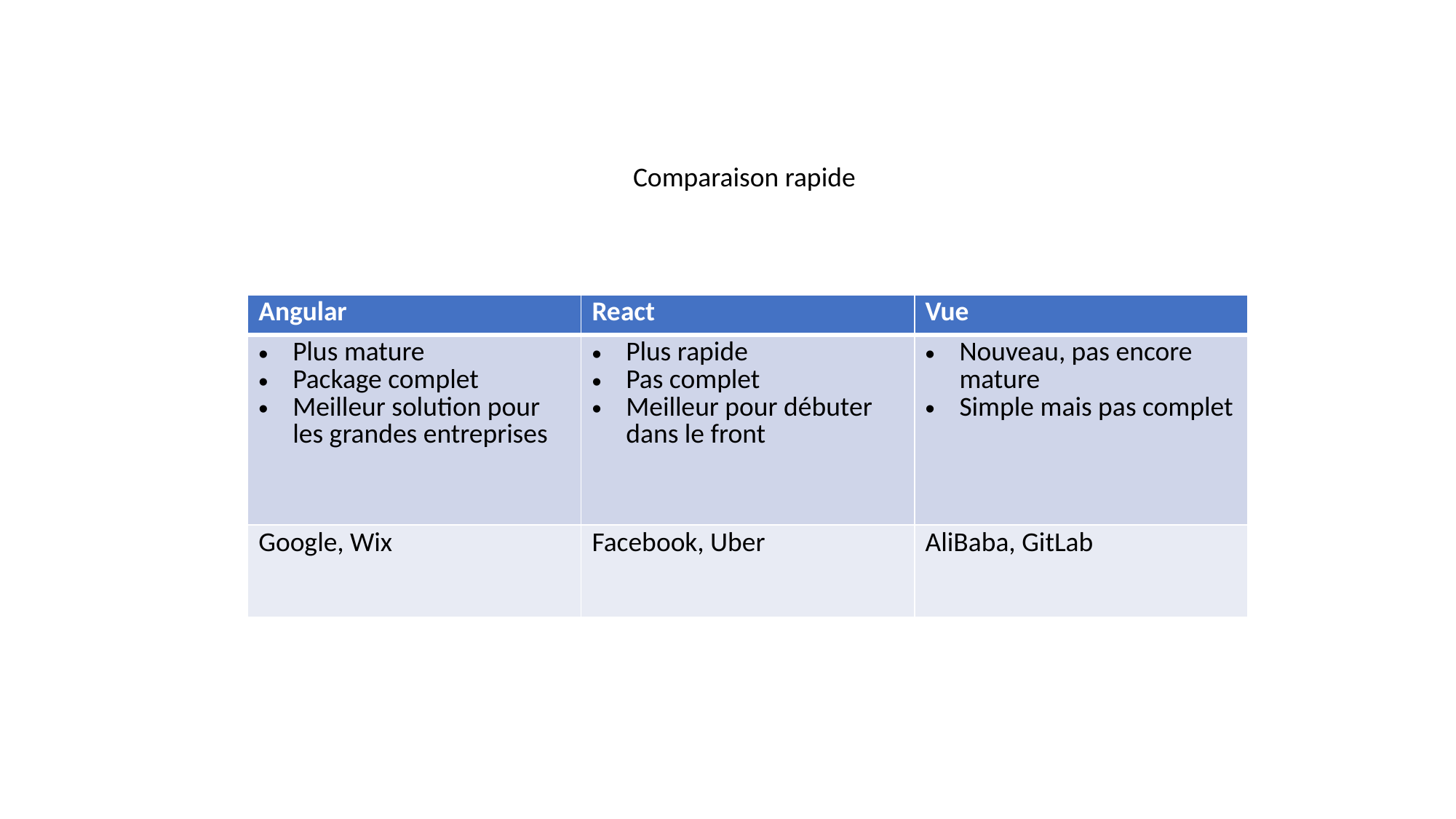

Comparaison rapide
| Angular | React | Vue |
| --- | --- | --- |
| Plus mature Package complet Meilleur solution pour les grandes entreprises | Plus rapide Pas complet Meilleur pour débuter dans le front | Nouveau, pas encore mature Simple mais pas complet |
| Google, Wix | Facebook, Uber | AliBaba, GitLab |